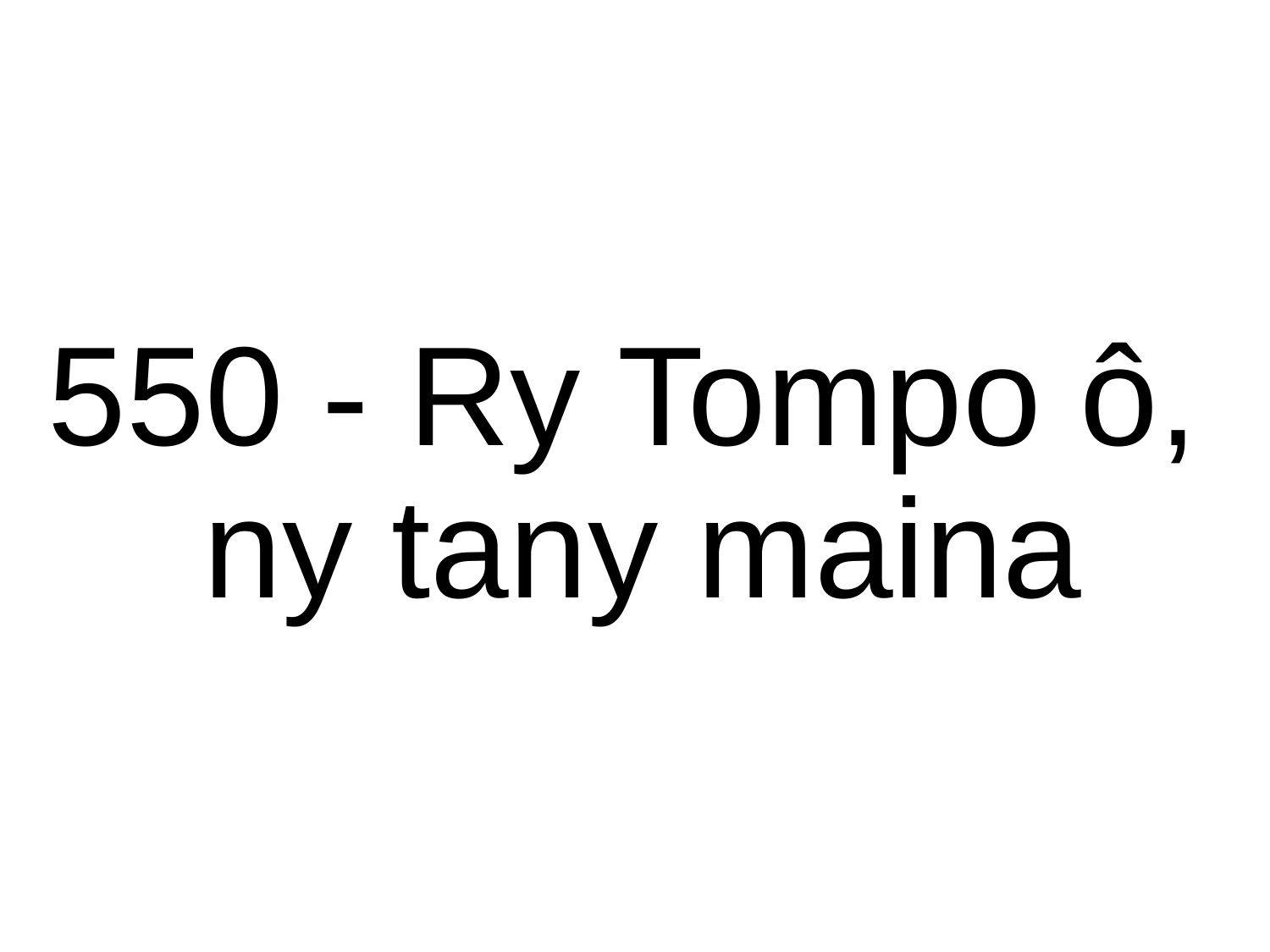

550 - Ry Tompo ô,
ny tany maina